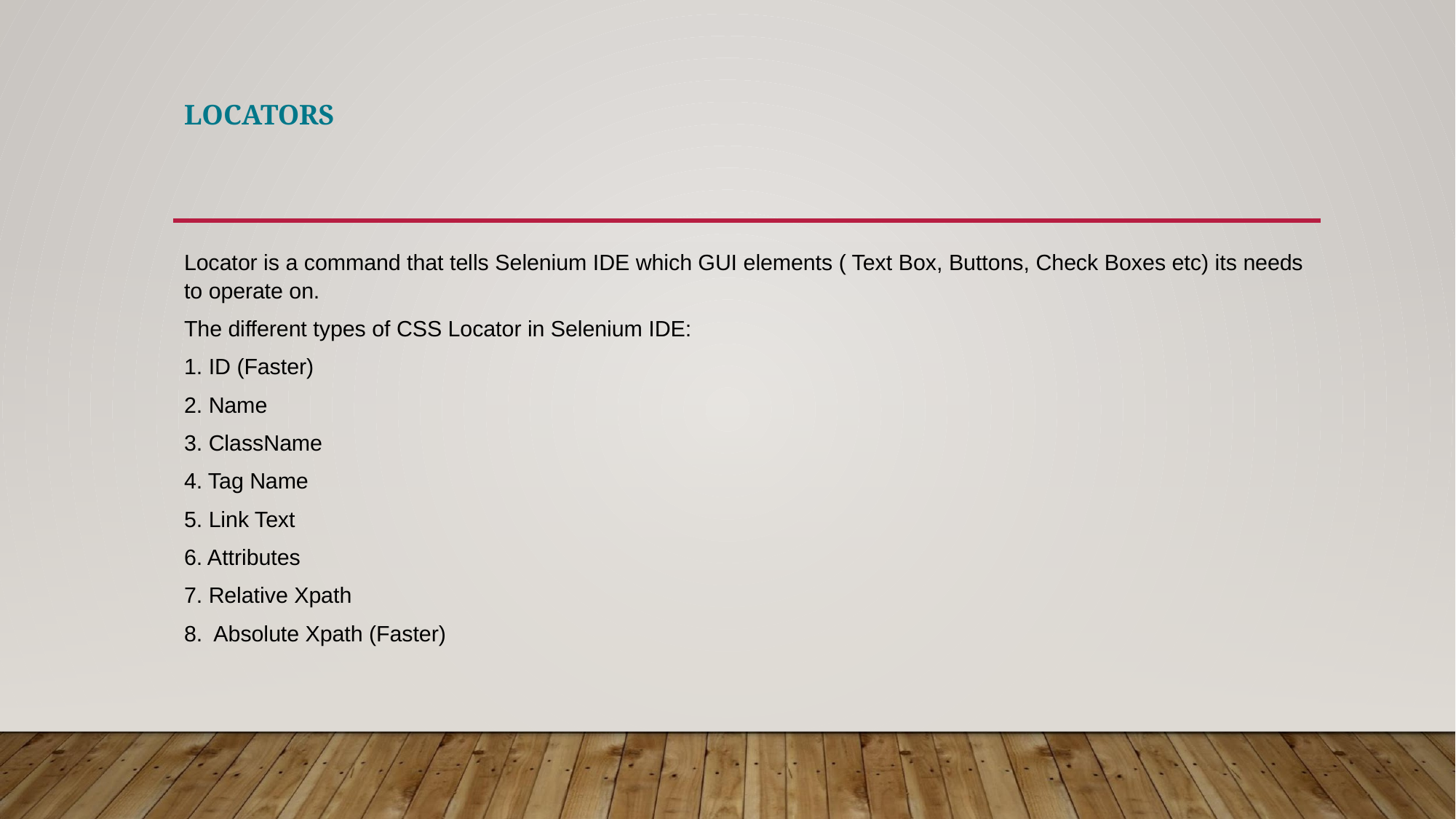

# LOCATORS
Locator is a command that tells Selenium IDE which GUI elements ( Text Box, Buttons, Check Boxes etc) its needs to operate on.
The different types of CSS Locator in Selenium IDE:
1. ID (Faster)
2. Name
3. ClassName
4. Tag Name
5. Link Text
6. Attributes
7. Relative Xpath
8.  Absolute Xpath (Faster)